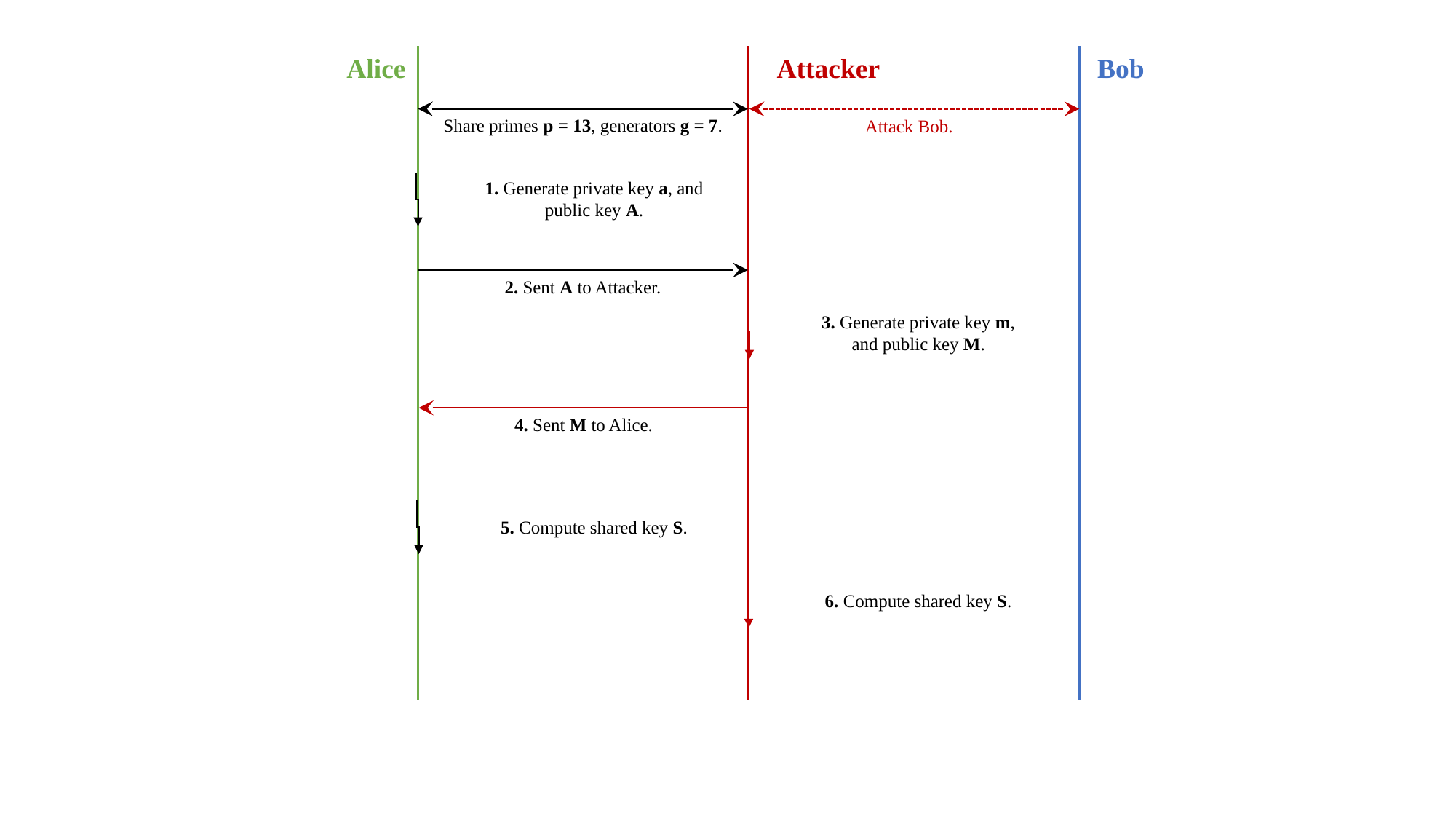

Alice
Attacker
Bob
Share primes p = 13, generators g = 7.
Attack Bob.
1. Generate private key a, and public key A.
2. Sent A to Attacker.
3. Generate private key m, and public key M.
4. Sent M to Alice.
5. Compute shared key S.
6. Compute shared key S.